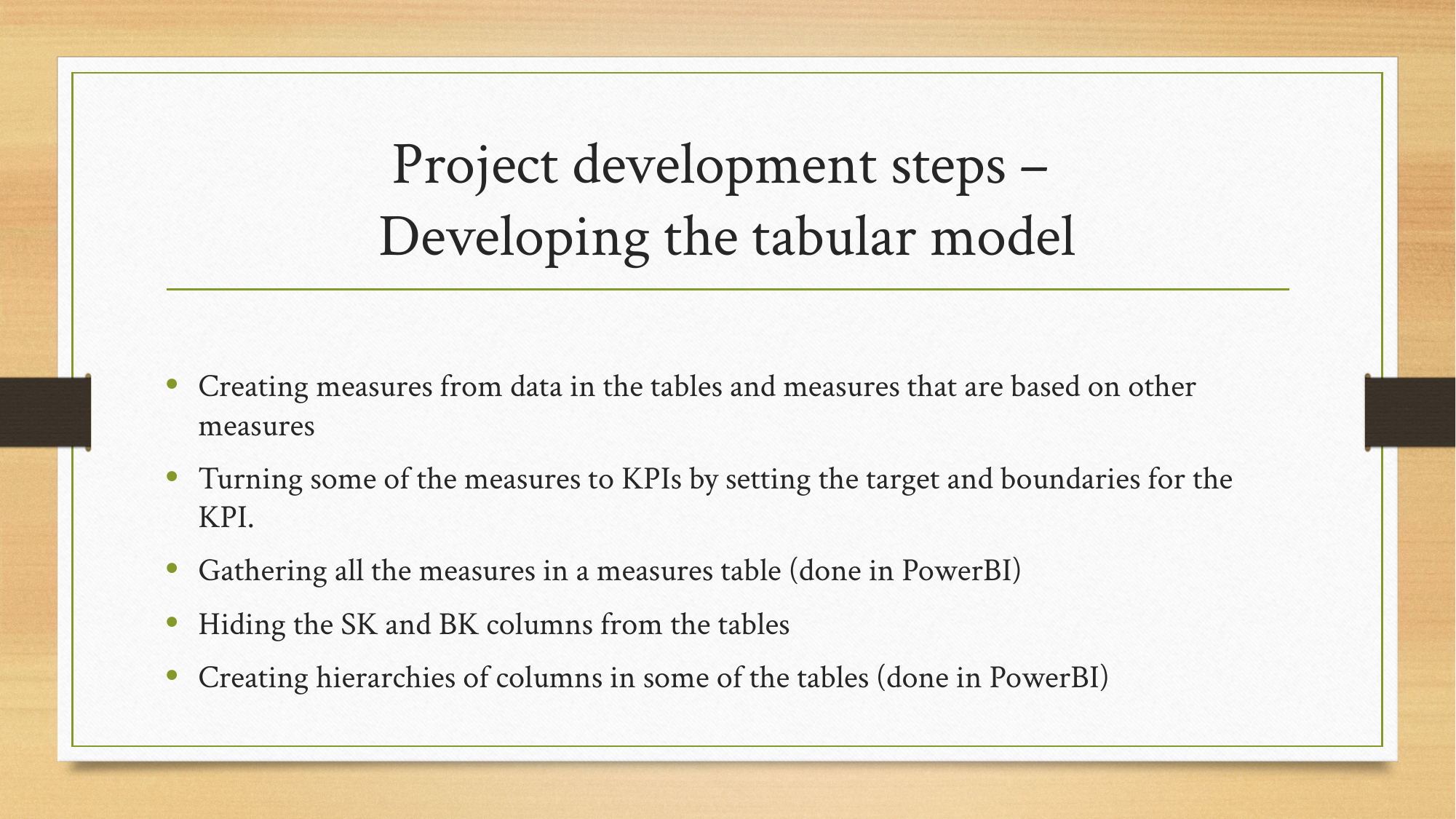

# Project development steps – Developing the tabular model

Creating measures from data in the tables and measures that are based on other measures
Turning some of the measures to KPIs by setting the target and boundaries for the KPI.
Gathering all the measures in a measures table (done in PowerBI)
Hiding the SK and BK columns from the tables
Creating hierarchies of columns in some of the tables (done in PowerBI)